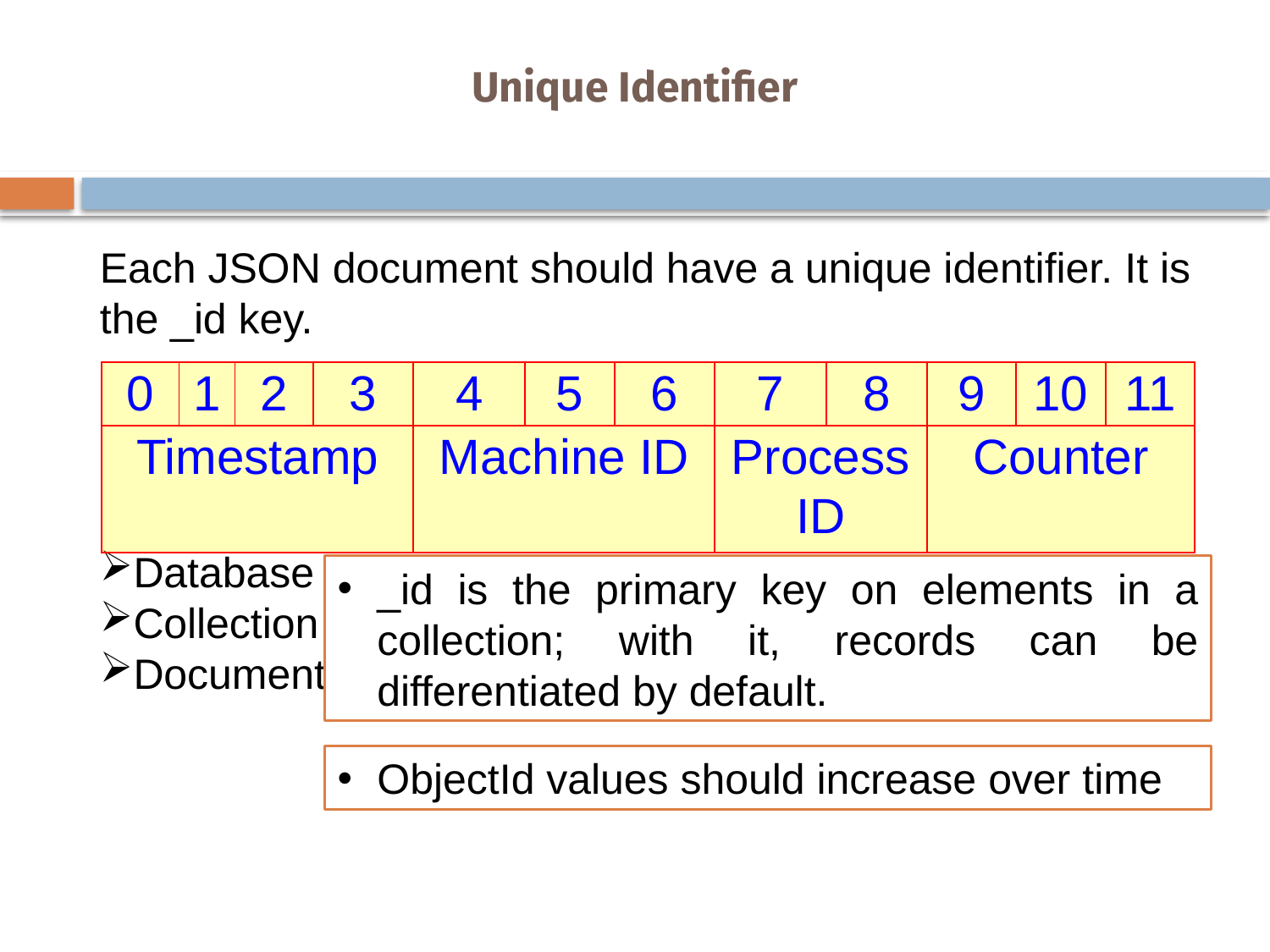

# Unique Identifier

Each JSON document should have a unique identifier. It is the _id key.

Database
Collection
Document

| 0 | 1 | 2 | 3 | 4 | 5 | 6 | 7 | 8 | 9 | 10 | 11 |
| --- | --- | --- | --- | --- | --- | --- | --- | --- | --- | --- | --- |
| Timestamp |  |  |  | Machine ID |  |  | Process ID |  | Counter |  |  |
_id is the primary key on elements in a collection; with it, records can be differentiated by default.
ObjectId values should increase over time